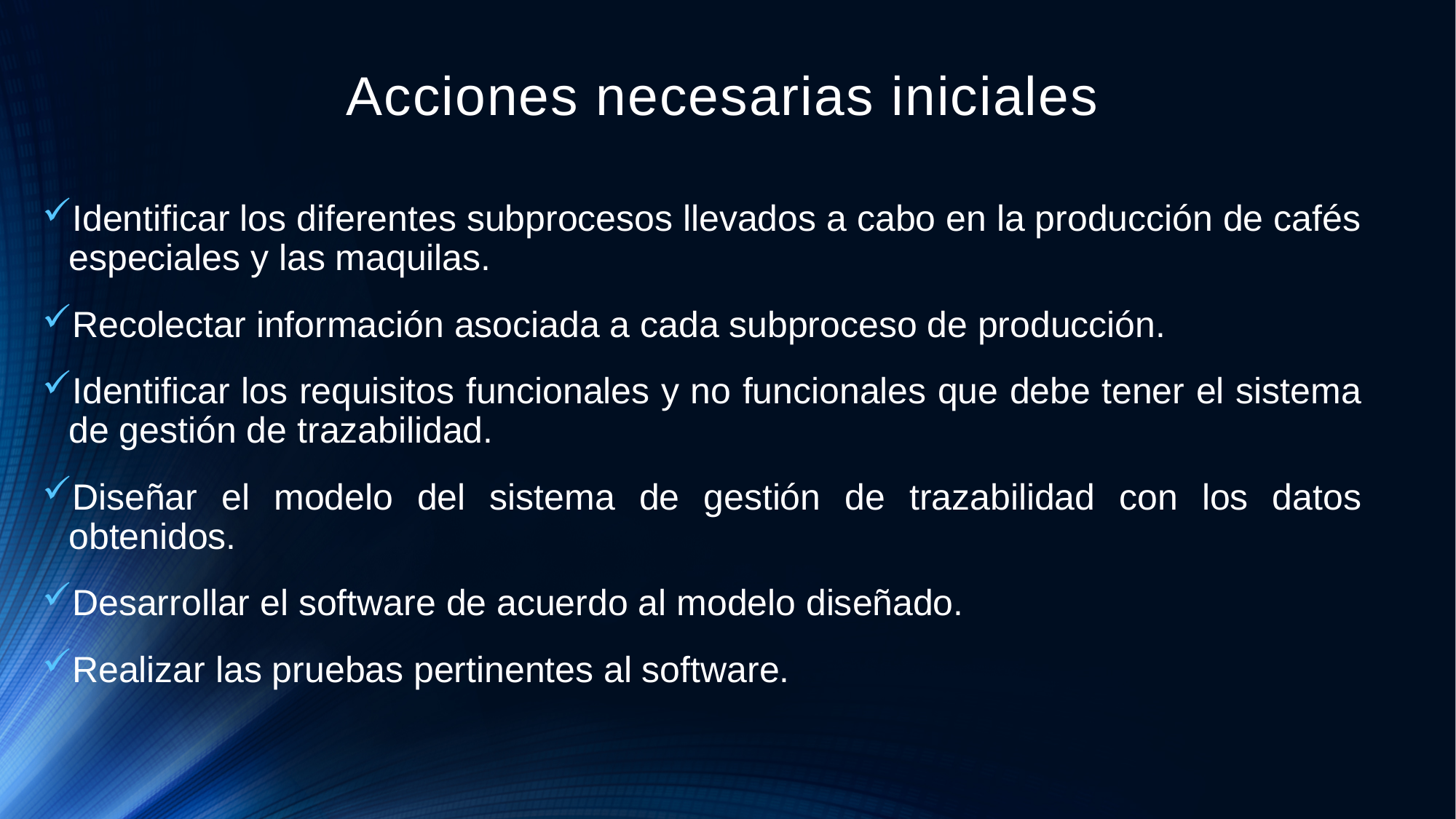

# Acciones necesarias iniciales
Identificar los diferentes subprocesos llevados a cabo en la producción de cafés especiales y las maquilas.
Recolectar información asociada a cada subproceso de producción.
Identificar los requisitos funcionales y no funcionales que debe tener el sistema de gestión de trazabilidad.
Diseñar el modelo del sistema de gestión de trazabilidad con los datos obtenidos.
Desarrollar el software de acuerdo al modelo diseñado.
Realizar las pruebas pertinentes al software.